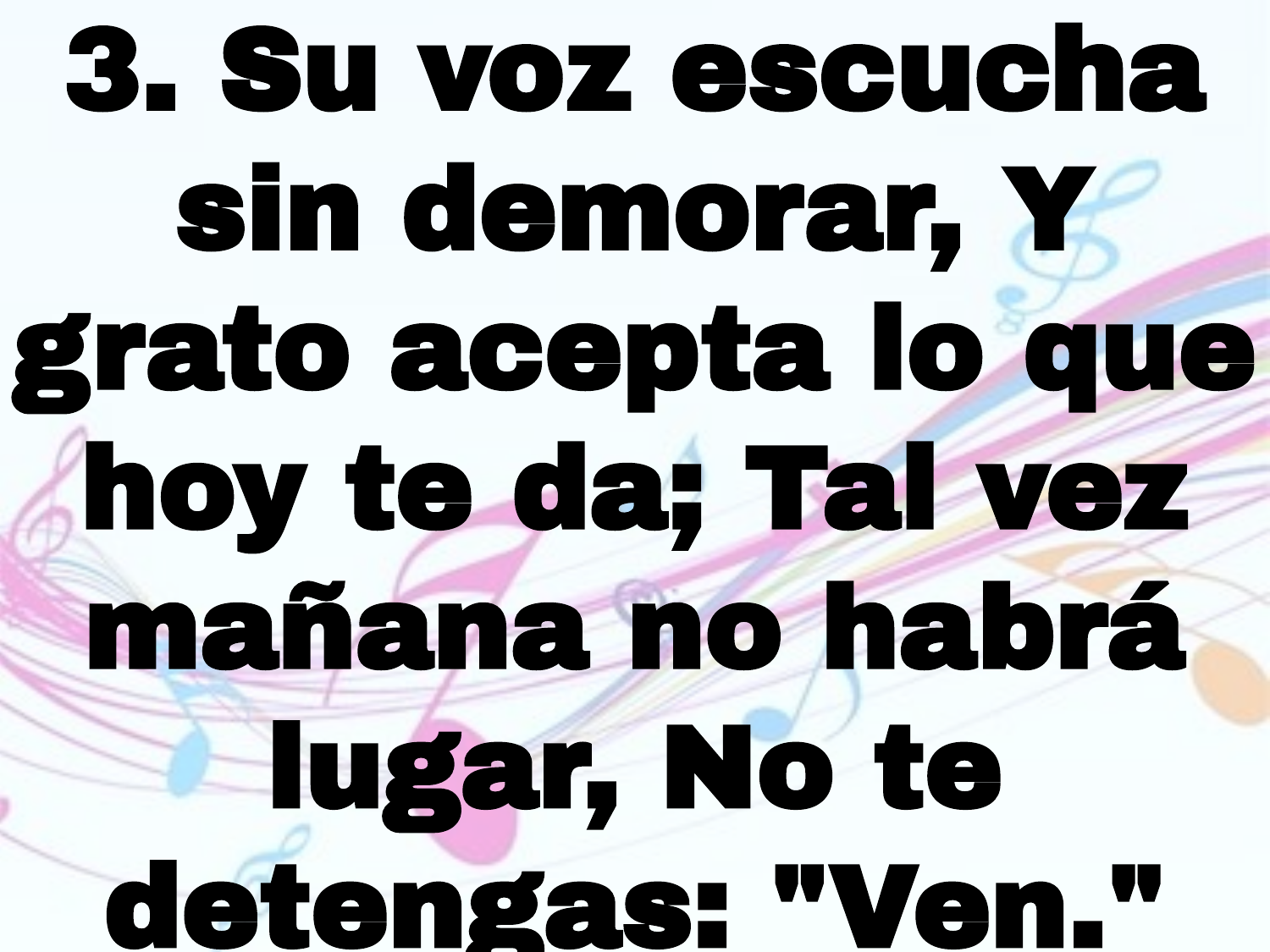

3. Su voz escucha sin demorar, Y grato acepta lo que hoy te da; Tal vez mañana no habrá lugar, No te detengas: "Ven."